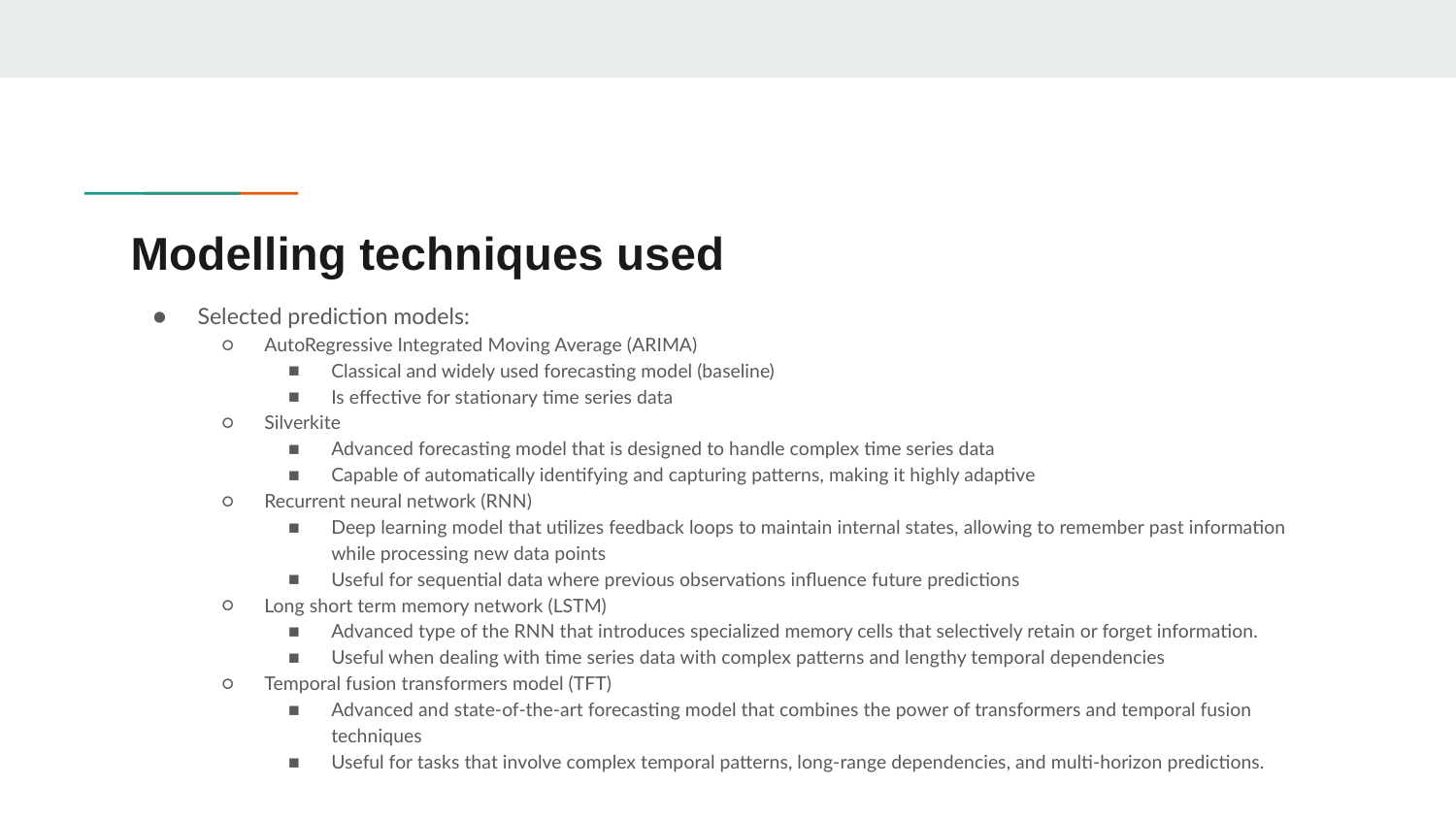

# Modelling techniques used
Selected prediction models:
AutoRegressive Integrated Moving Average (ARIMA)
Classical and widely used forecasting model (baseline)
Is effective for stationary time series data
Silverkite
Advanced forecasting model that is designed to handle complex time series data
Capable of automatically identifying and capturing patterns, making it highly adaptive
Recurrent neural network (RNN)
Deep learning model that utilizes feedback loops to maintain internal states, allowing to remember past information while processing new data points
Useful for sequential data where previous observations influence future predictions
Long short term memory network (LSTM)
Advanced type of the RNN that introduces specialized memory cells that selectively retain or forget information.
Useful when dealing with time series data with complex patterns and lengthy temporal dependencies
Temporal fusion transformers model (TFT)
Advanced and state-of-the-art forecasting model that combines the power of transformers and temporal fusion techniques
Useful for tasks that involve complex temporal patterns, long-range dependencies, and multi-horizon predictions.